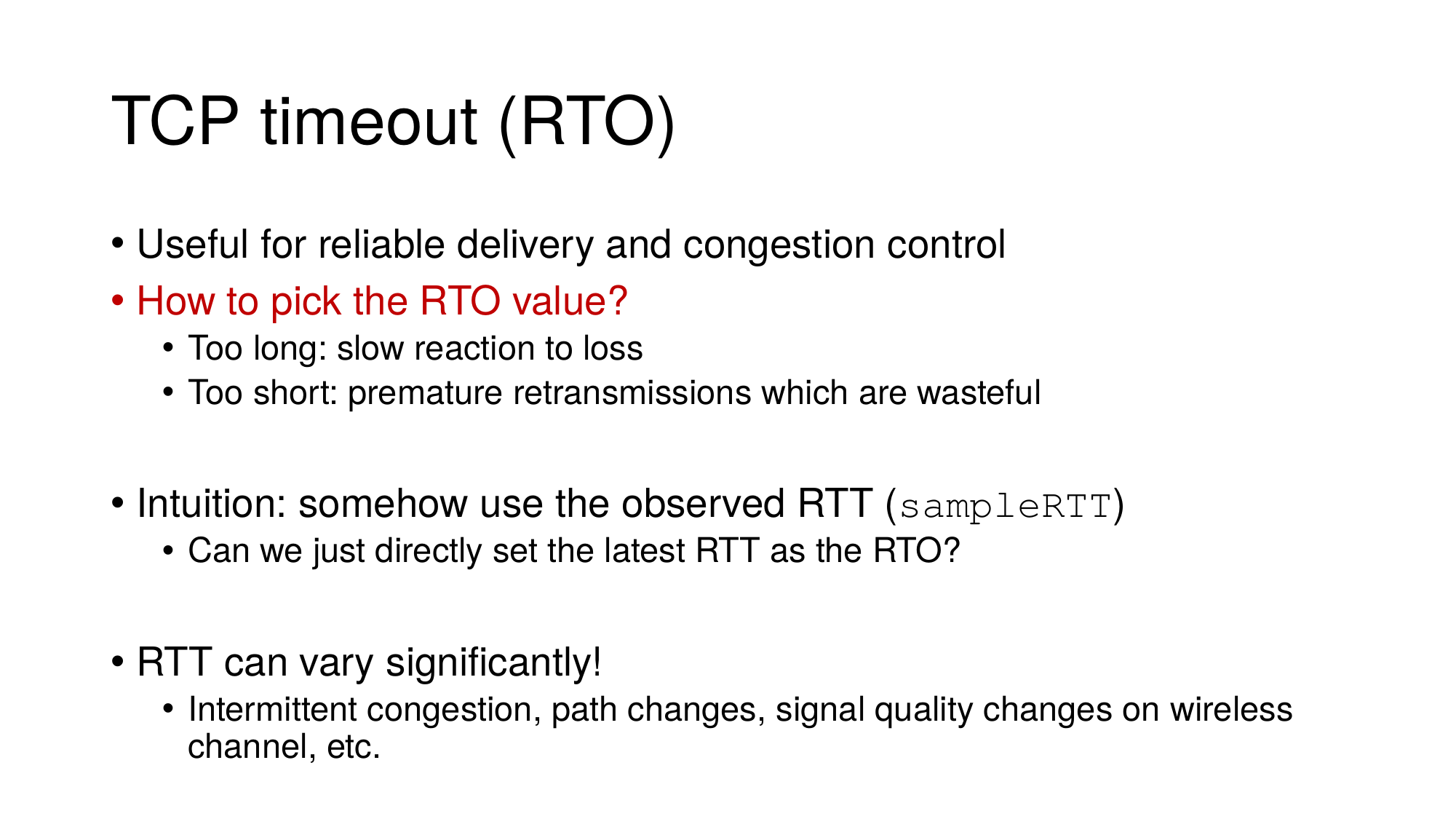

# TCP timeout (RTO)
Useful for reliable delivery and congestion control
How to pick the RTO value?
Too long: slow reaction to loss
Too short: premature retransmissions which are wasteful

Intuition: somehow use the observed RTT (sampleRTT)
Can we just directly set the latest RTT as the RTO?

RTT can vary significantly!
Intermittent congestion, path changes, signal quality changes on wireless channel, etc.